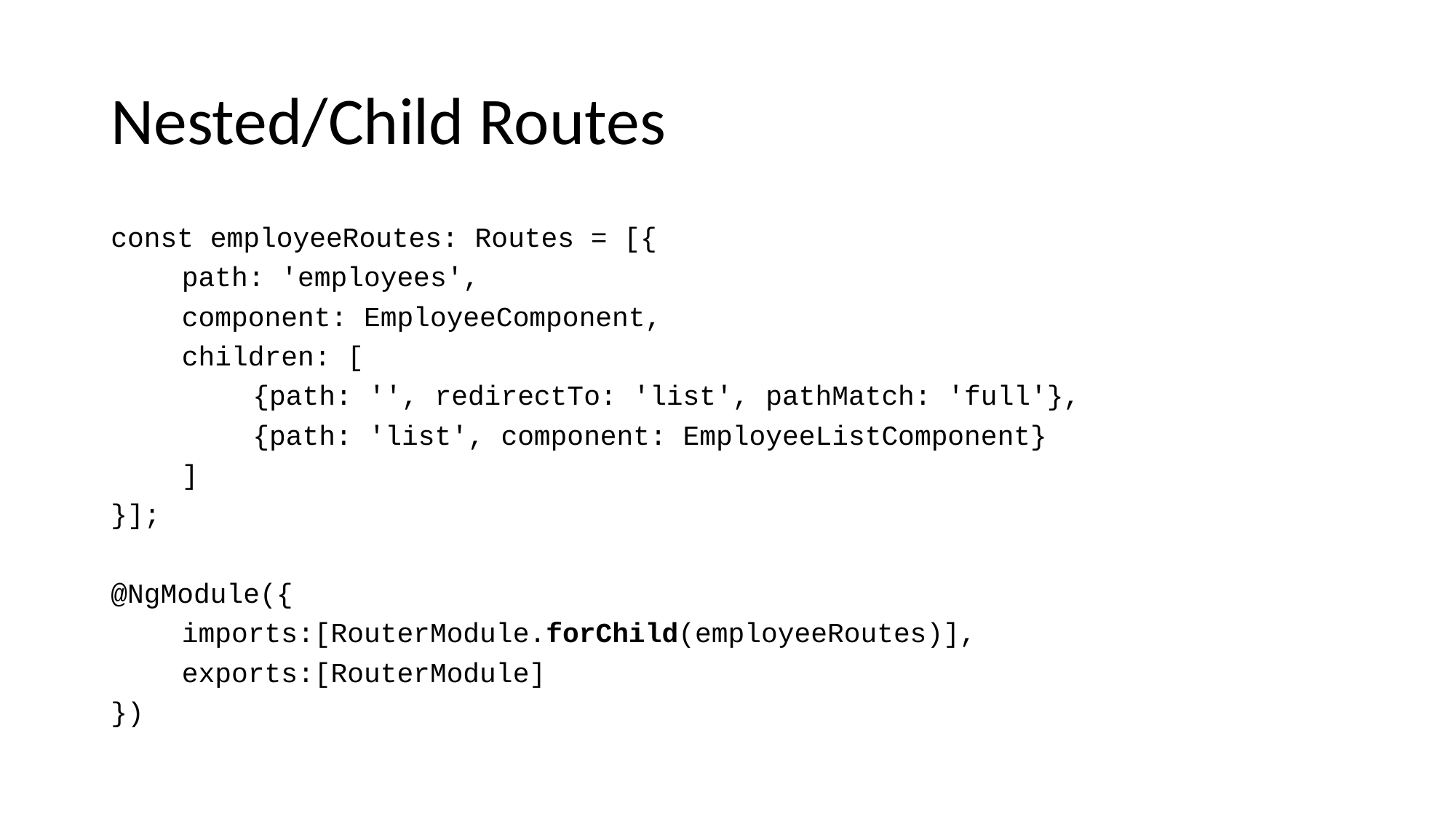

# Nested/Child Routes
const employeeRoutes: Routes = [{
	path: 'employees',
	component: EmployeeComponent,
	children: [
		{path: '', redirectTo: 'list', pathMatch: 'full'},
		{path: 'list', component: EmployeeListComponent}
	]
}];

@NgModule({
	imports:[RouterModule.forChild(employeeRoutes)],
	exports:[RouterModule]
})